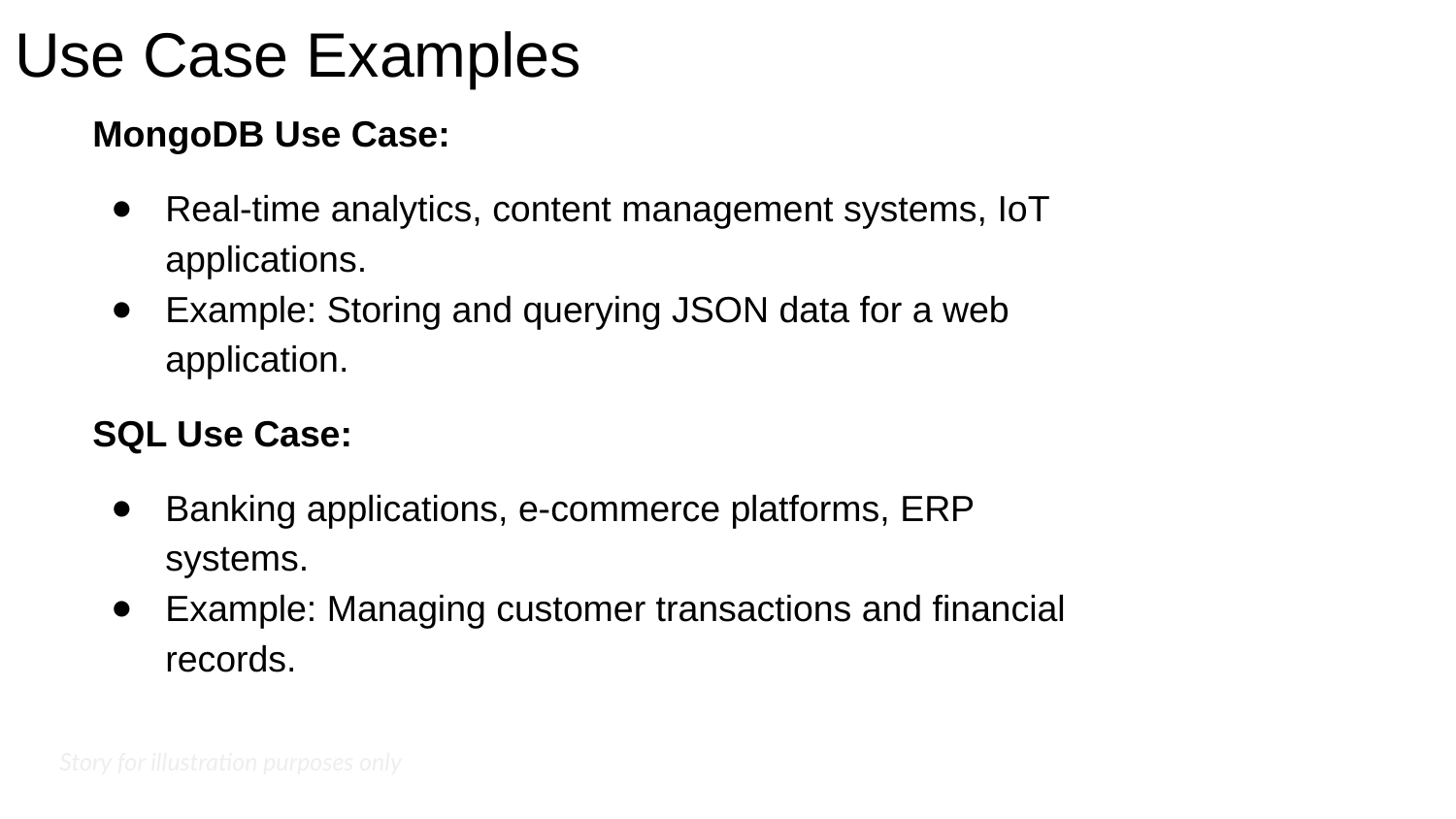

Use Case Examples
# MongoDB Use Case:
Real-time analytics, content management systems, IoT applications.
Example: Storing and querying JSON data for a web application.
SQL Use Case:
Banking applications, e-commerce platforms, ERP systems.
Example: Managing customer transactions and financial records.

Story for illustration purposes only